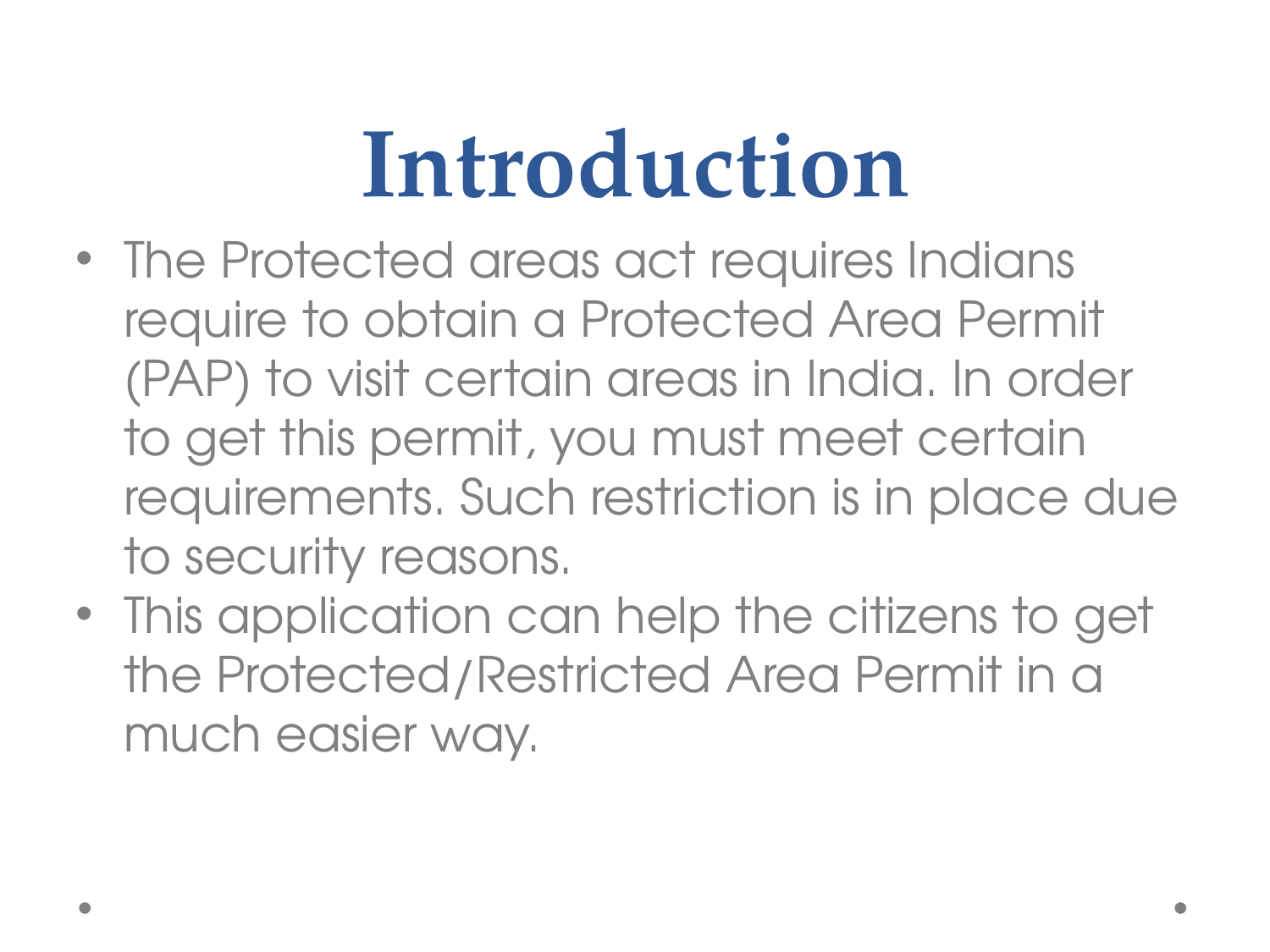

Introduction
The Protected areas act requires Indians require to obtain a Protected Area Permit (PAP) to visit certain areas in India. In order to get this permit, you must meet certain requirements. Such restriction is in place due to security reasons.
This application can help the citizens to get the Protected/Restricted Area Permit in a much easier way.